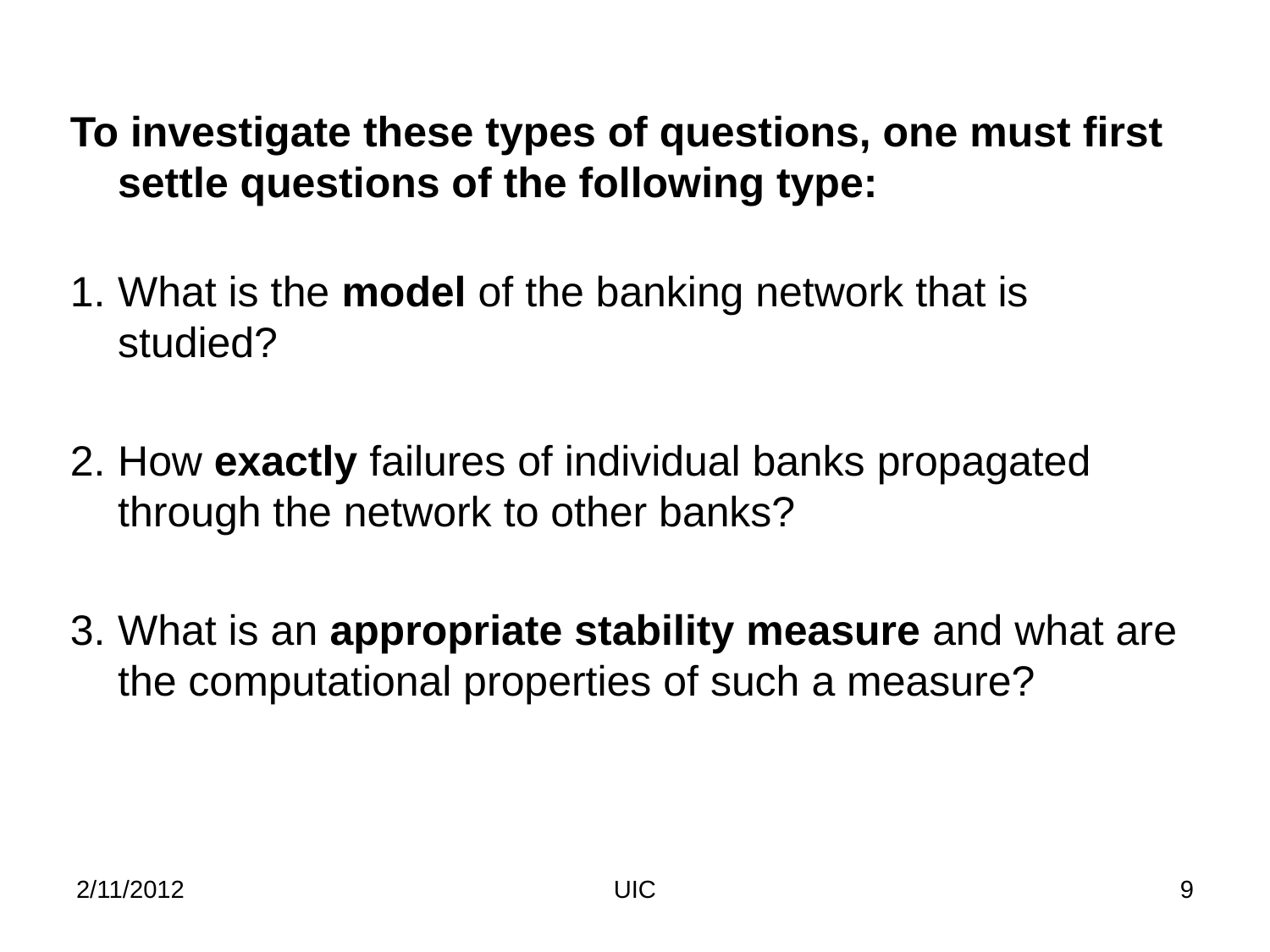

To investigate these types of questions, one must first settle questions of the following type:

What is the model of the banking network that is studied?

How exactly failures of individual banks propagated through the network to other banks?

What is an appropriate stability measure and what are the computational properties of such a measure?
2/11/2012
UIC
9